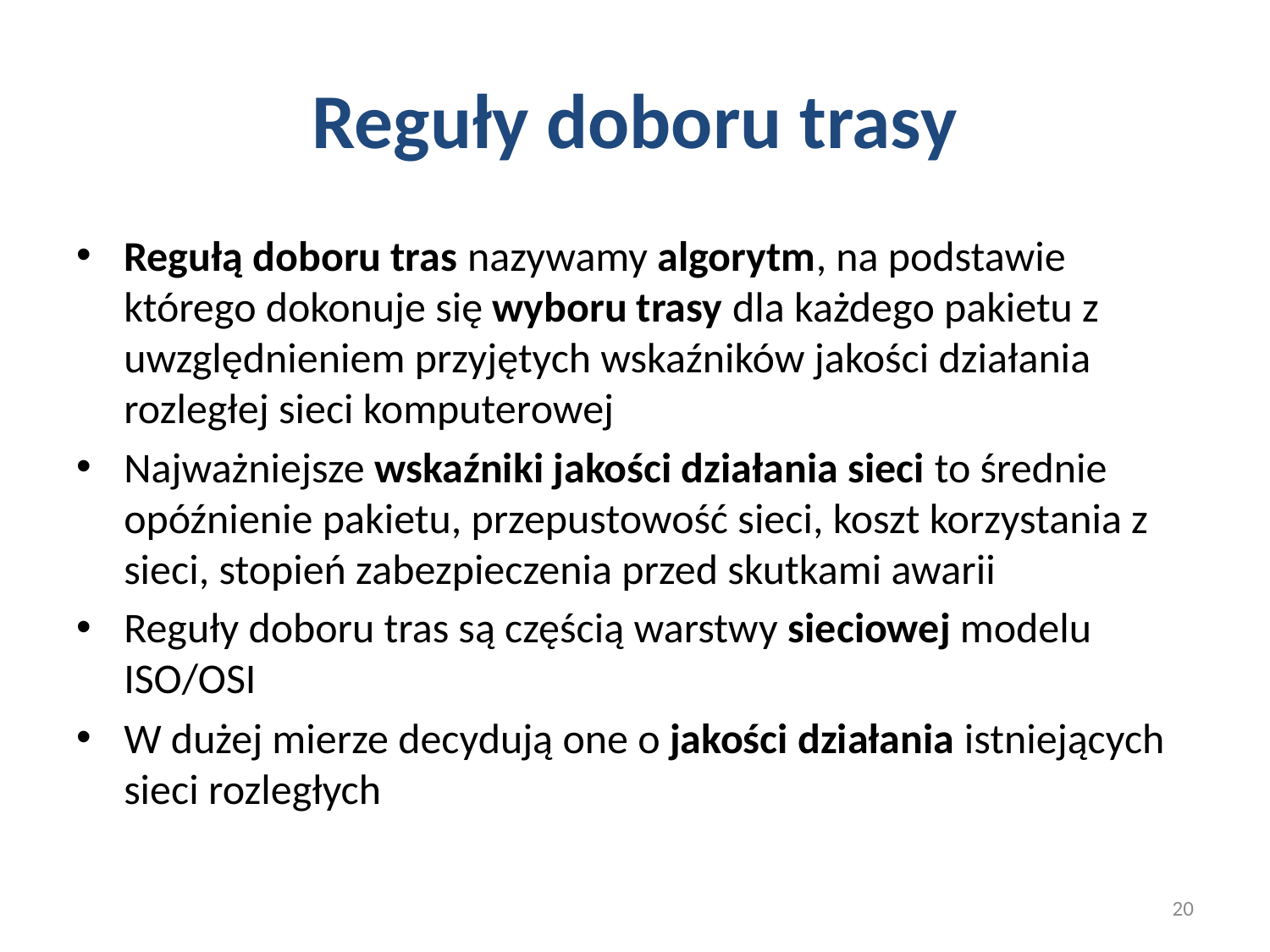

# Reguły doboru trasy
Regułą doboru tras nazywamy algorytm, na podstawie którego dokonuje się wyboru trasy dla każdego pakietu z uwzględnieniem przyjętych wskaźników jakości działania rozległej sieci komputerowej
Najważniejsze wskaźniki jakości działania sieci to średnie opóźnienie pakietu, przepustowość sieci, koszt korzystania z sieci, stopień zabezpieczenia przed skutkami awarii
Reguły doboru tras są częścią warstwy sieciowej modelu ISO/OSI
W dużej mierze decydują one o jakości działania istniejących sieci rozległych
20